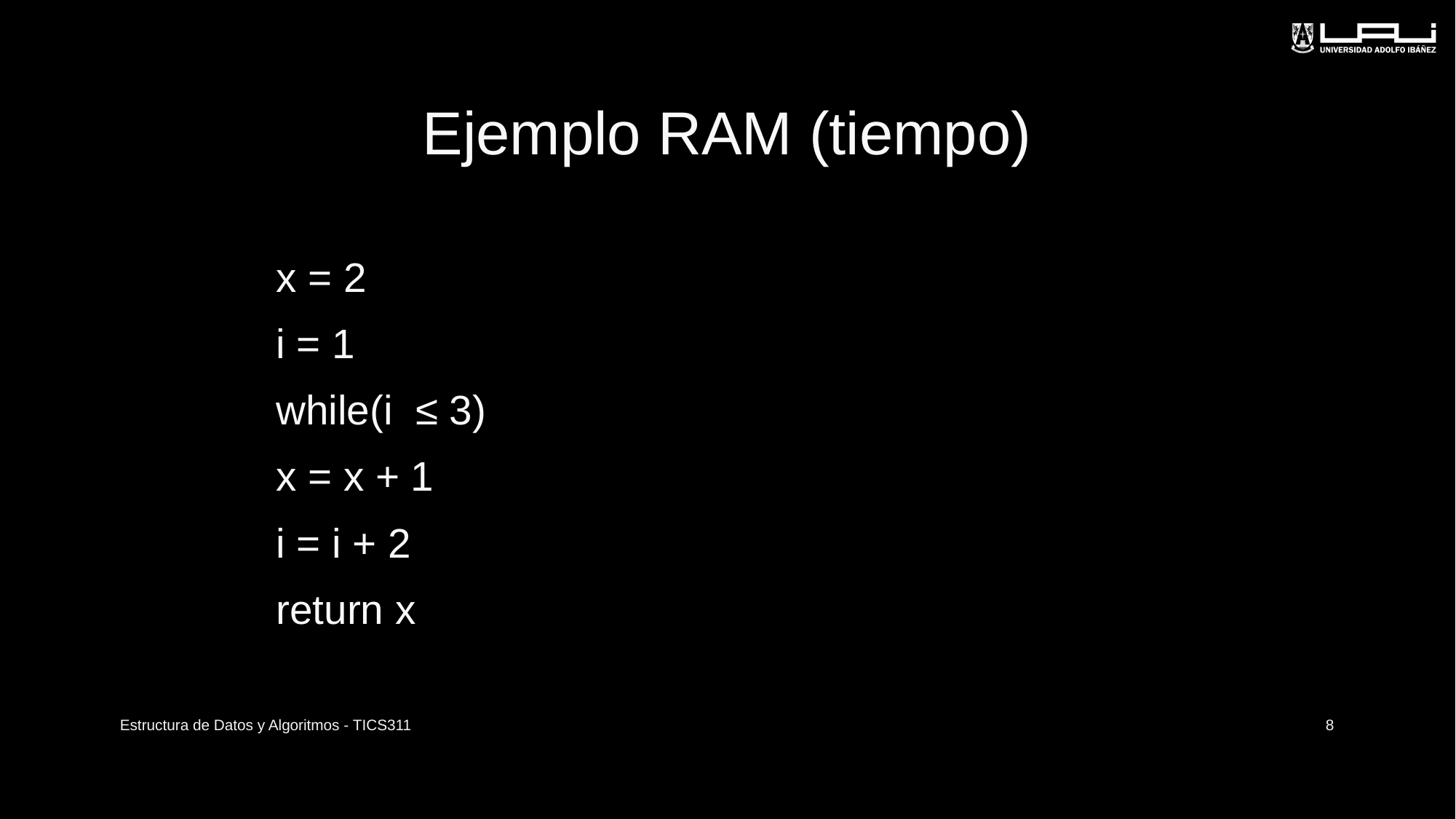

# Ejemplo RAM (tiempo)
x = 2
i = 1
while(i  ≤ 3)
	x = x + 1
	i = i + 2
return x
Estructura de Datos y Algoritmos - TICS311
8